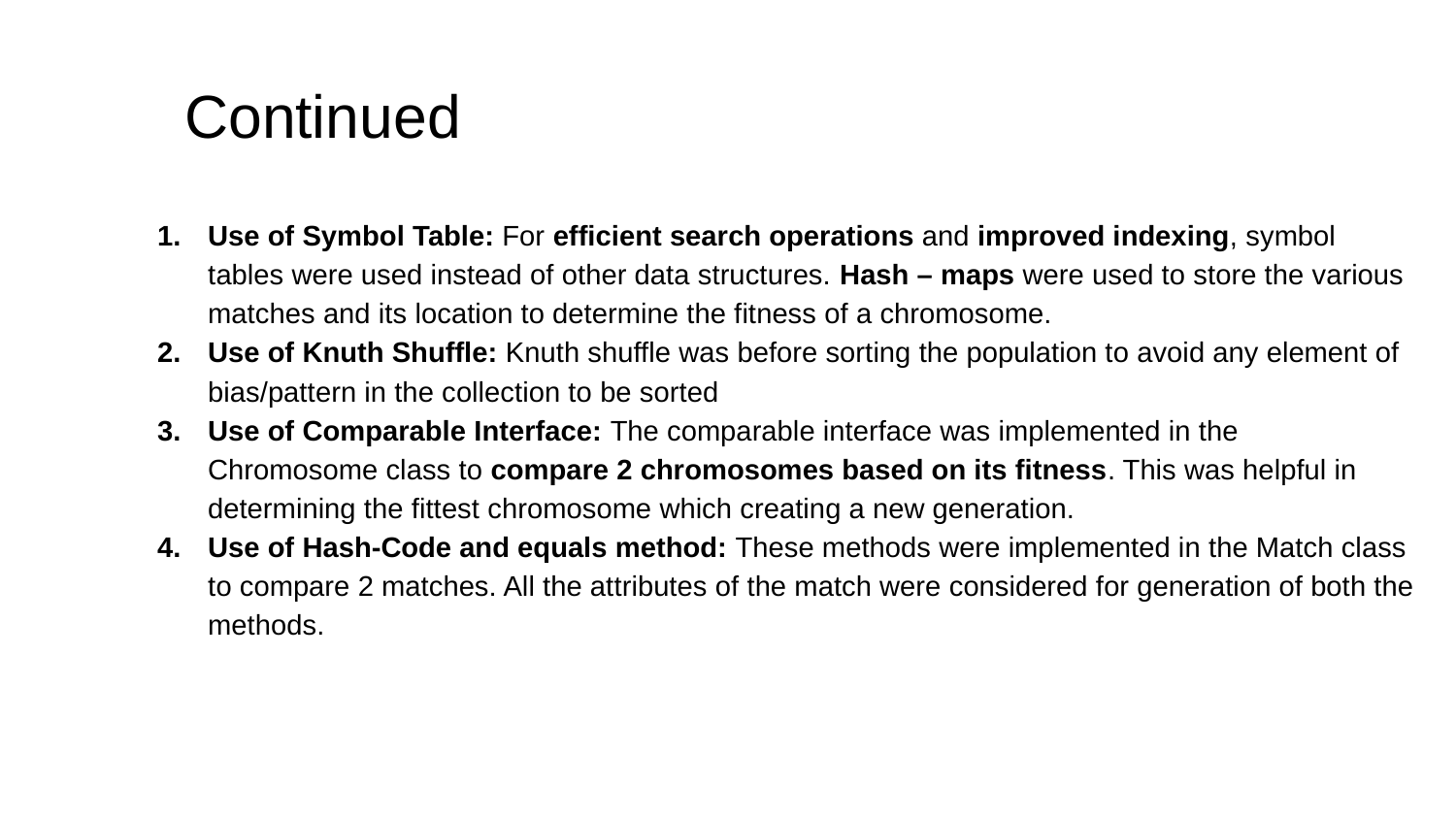

Continued
Use of Symbol Table: For efficient search operations and improved indexing, symbol tables were used instead of other data structures. Hash – maps were used to store the various matches and its location to determine the fitness of a chromosome.
Use of Knuth Shuffle: Knuth shuffle was before sorting the population to avoid any element of bias/pattern in the collection to be sorted
Use of Comparable Interface: The comparable interface was implemented in the Chromosome class to compare 2 chromosomes based on its fitness. This was helpful in determining the fittest chromosome which creating a new generation.
Use of Hash-Code and equals method: These methods were implemented in the Match class to compare 2 matches. All the attributes of the match were considered for generation of both the methods.